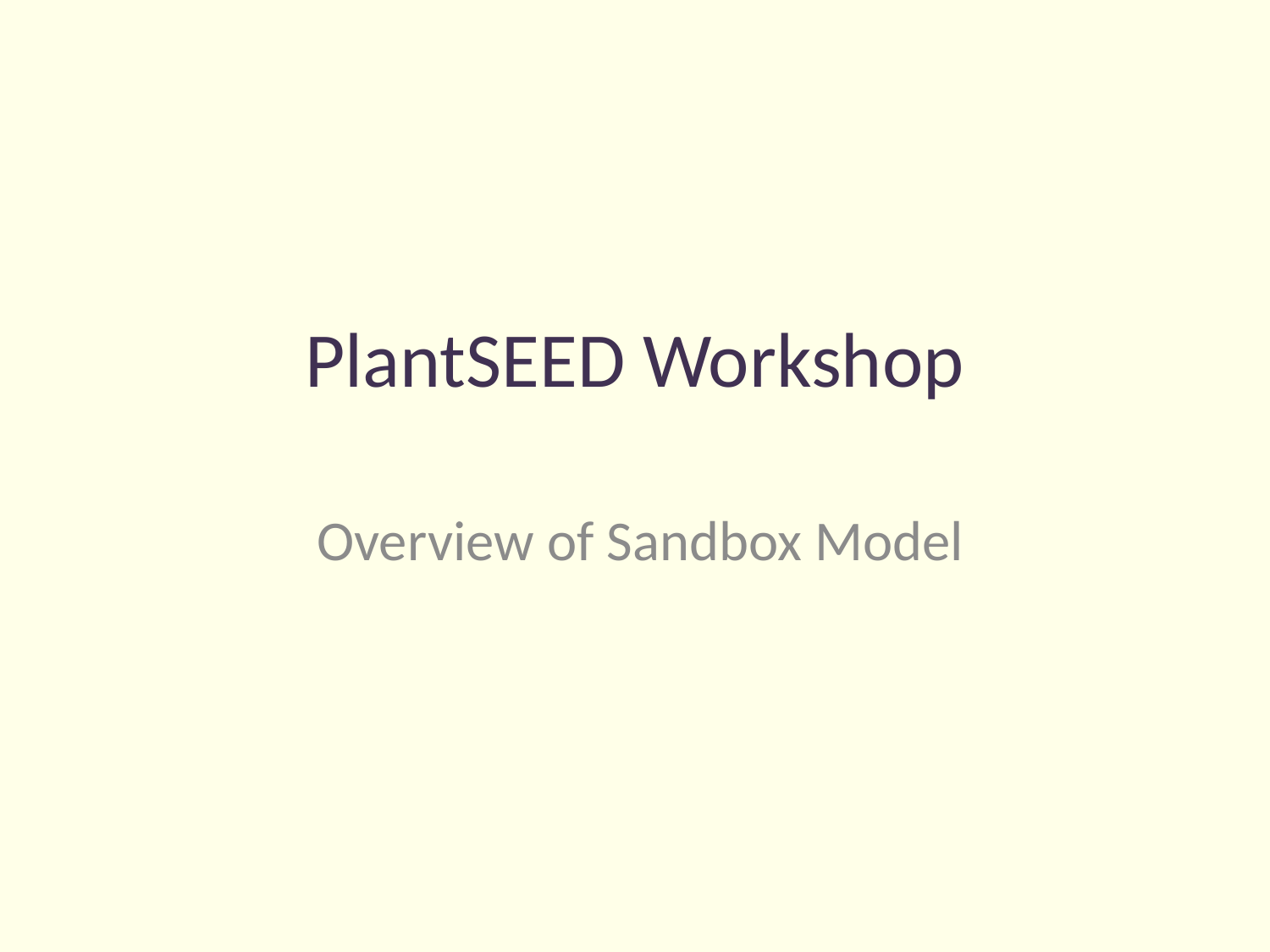

# PlantSEED Workshop
Overview of Sandbox Model